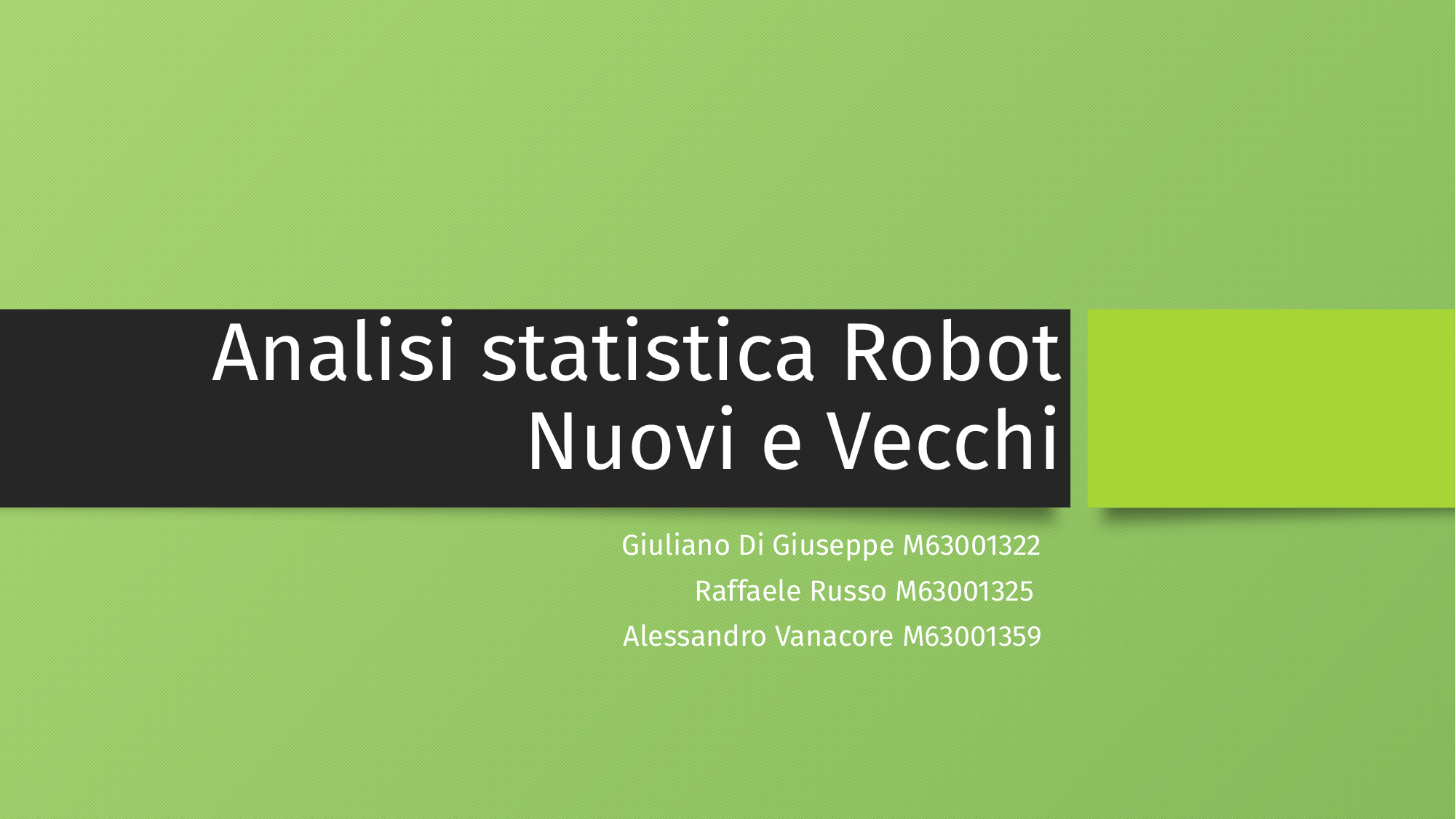

# Analisi statistica Robot Nuovi e Vecchi
Giuliano Di Giuseppe M63001322
Raffaele Russo M63001325
Alessandro Vanacore M63001359